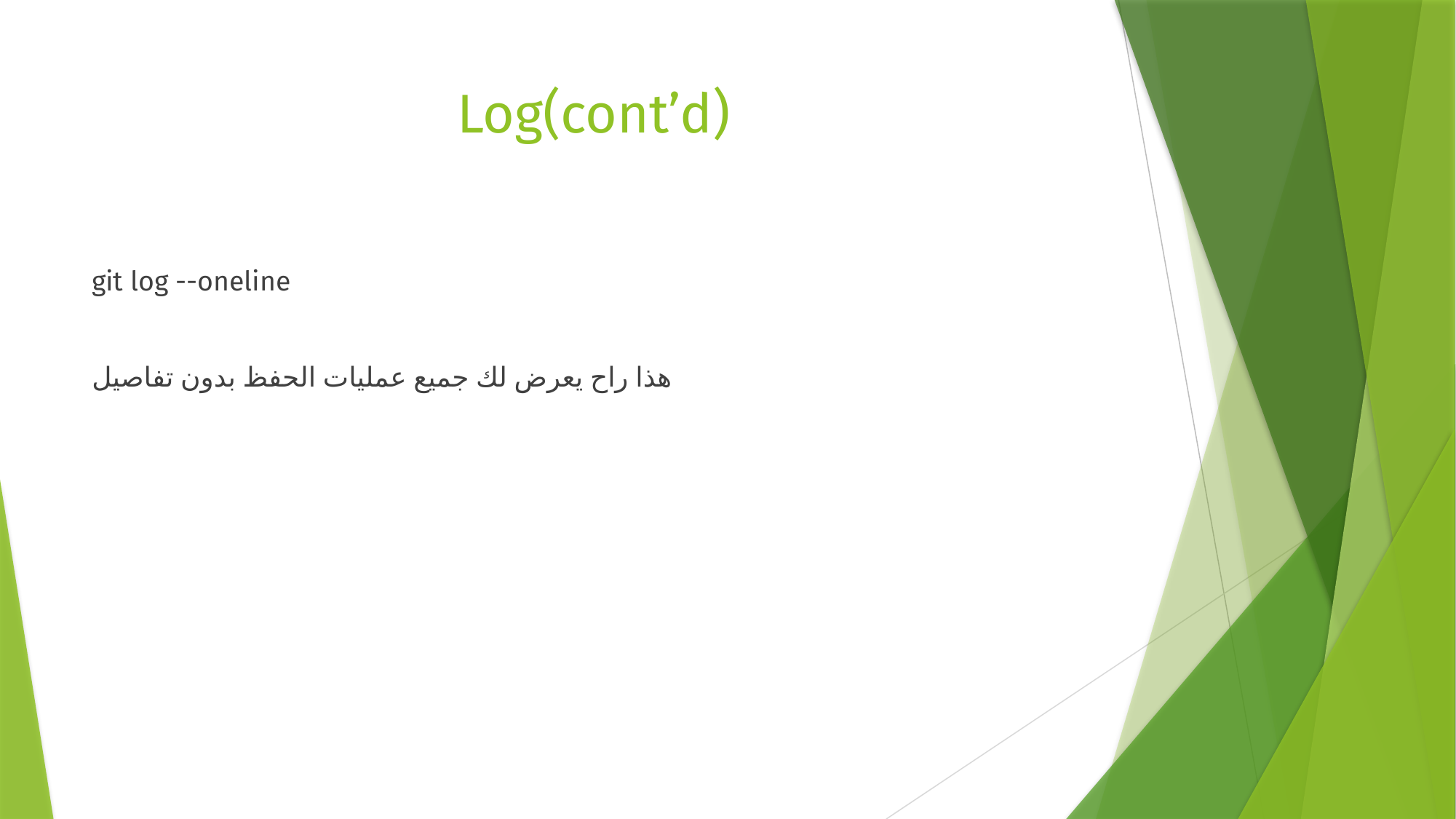

# Log(cont’d)
git log --oneline

هذا راح يعرض لك جميع عمليات الحفظ بدون تفاصيل